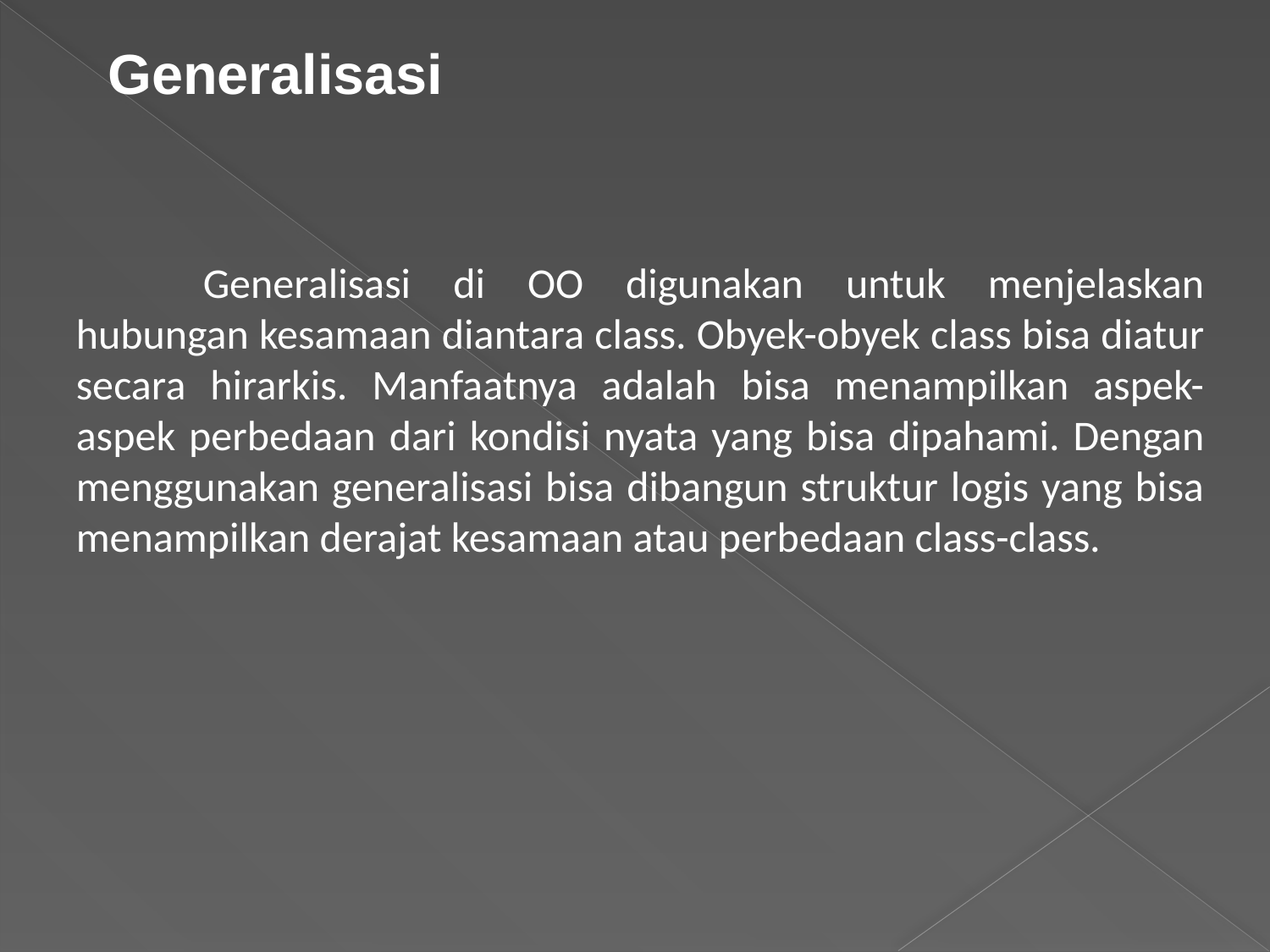

Generalisasi

	Generalisasi di OO digunakan untuk menjelaskan hubungan kesamaan diantara class. Obyek-obyek class bisa diatur secara hirarkis. Manfaatnya adalah bisa menampilkan aspek-aspek perbedaan dari kondisi nyata yang bisa dipahami. Dengan menggunakan generalisasi bisa dibangun struktur logis yang bisa menampilkan derajat kesamaan atau perbedaan class-class.